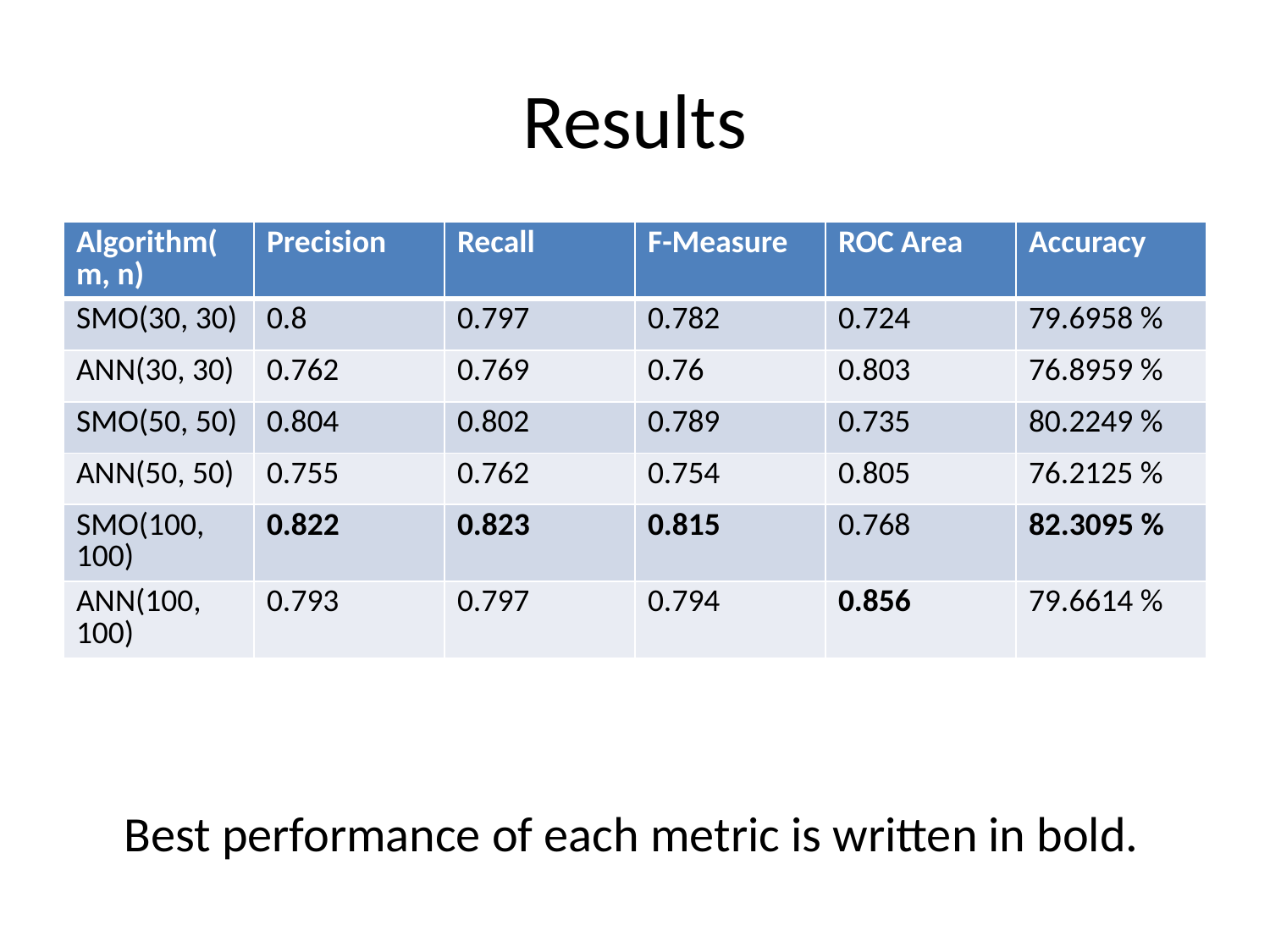

# Results
| Algorithm(m, n) | Precision | Recall | F-Measure | ROC Area | Accuracy |
| --- | --- | --- | --- | --- | --- |
| SMO(30, 30) | 0.8 | 0.797 | 0.782 | 0.724 | 79.6958 % |
| ANN(30, 30) | 0.762 | 0.769 | 0.76 | 0.803 | 76.8959 % |
| SMO(50, 50) | 0.804 | 0.802 | 0.789 | 0.735 | 80.2249 % |
| ANN(50, 50) | 0.755 | 0.762 | 0.754 | 0.805 | 76.2125 % |
| SMO(100, 100) | 0.822 | 0.823 | 0.815 | 0.768 | 82.3095 % |
| ANN(100, 100) | 0.793 | 0.797 | 0.794 | 0.856 | 79.6614 % |
Best performance of each metric is written in bold.